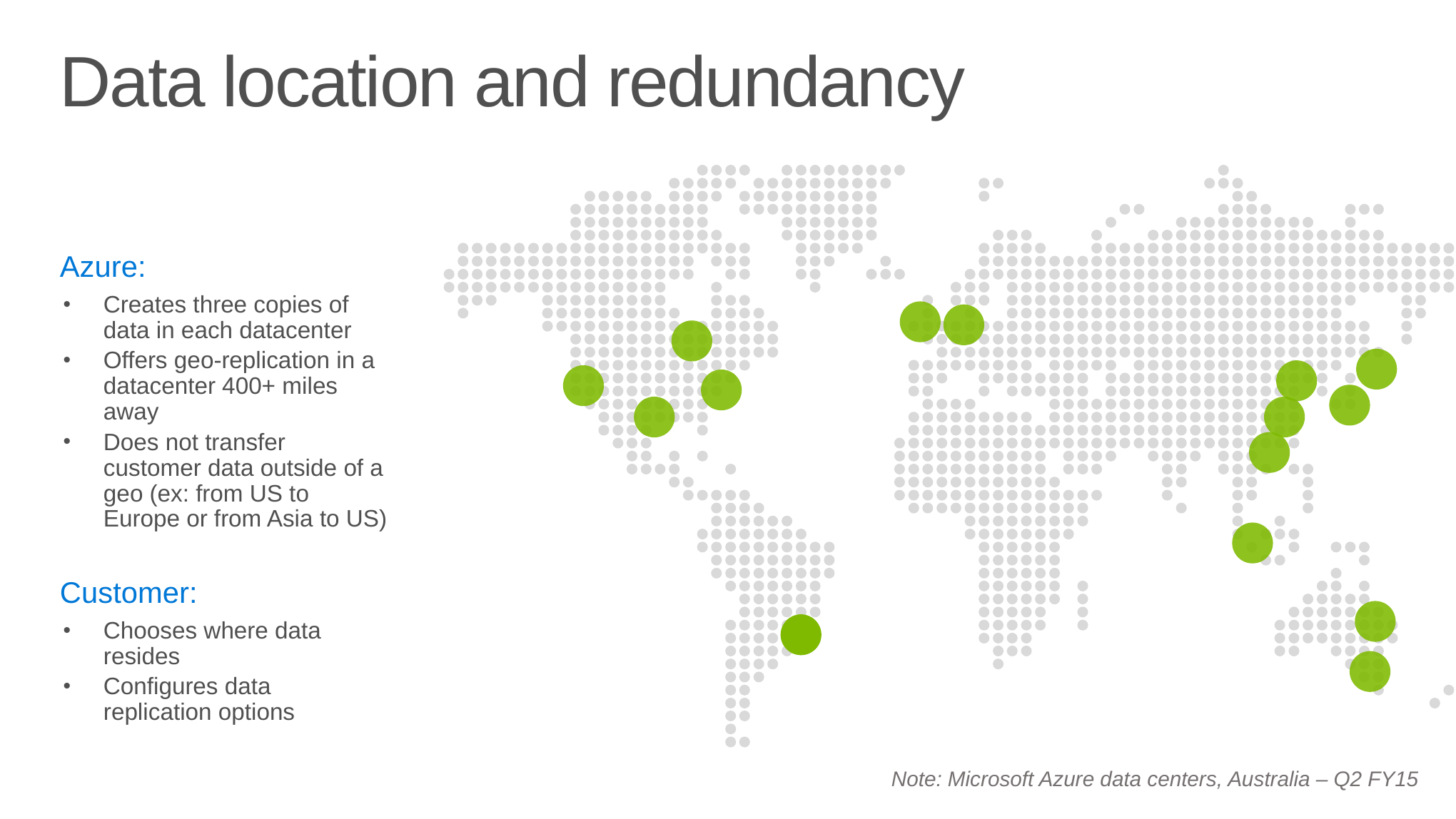

# Data location and redundancy

Azure:
Creates three copies of       data in each datacenter
Offers geo-replication in a datacenter 400+ miles away
Does not transfer customer data outside of a geo (ex: from US to Europe or from Asia to US)

Customer:
Chooses where data resides
Configures data          replication options

Note: Microsoft Azure data centers, Australia – Q2 FY15